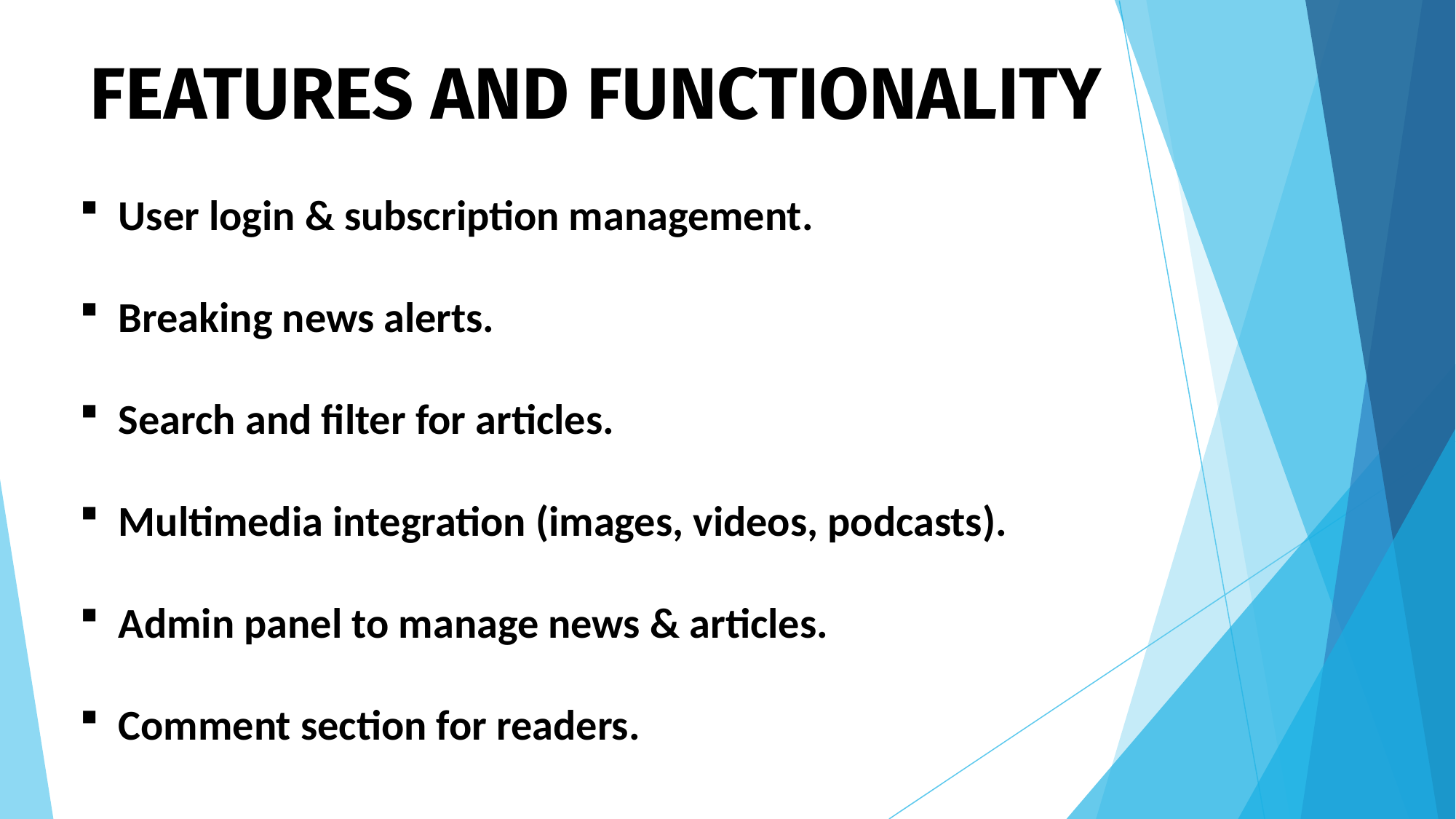

# FEATURES AND FUNCTIONALITY
  User login & subscription management.

  Breaking news alerts.

  Search and filter for articles.

  Multimedia integration (images, videos, podcasts).

  Admin panel to manage news & articles.

  Comment section for readers.